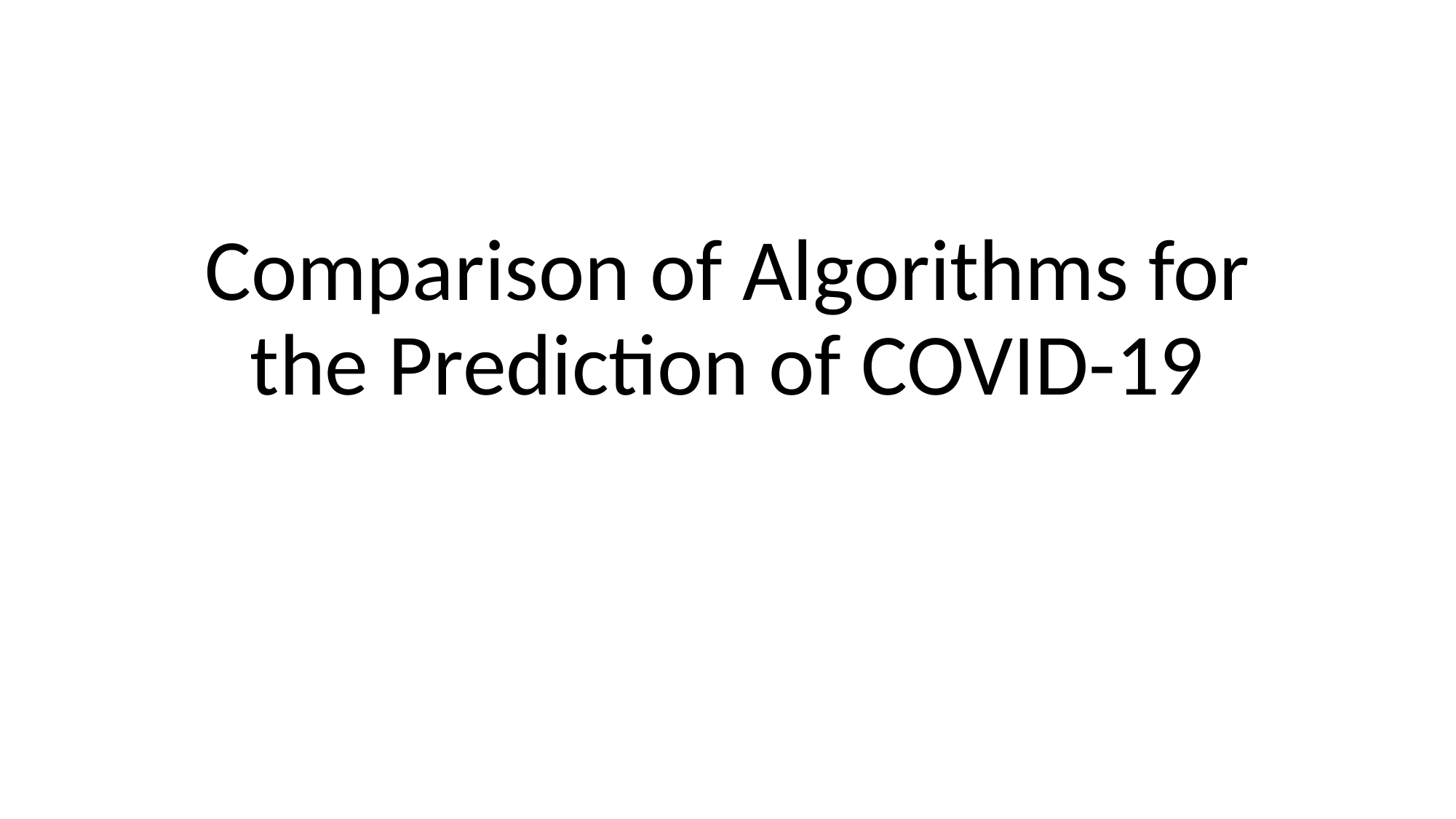

# Comparison of Algorithms for the Prediction of COVID-19